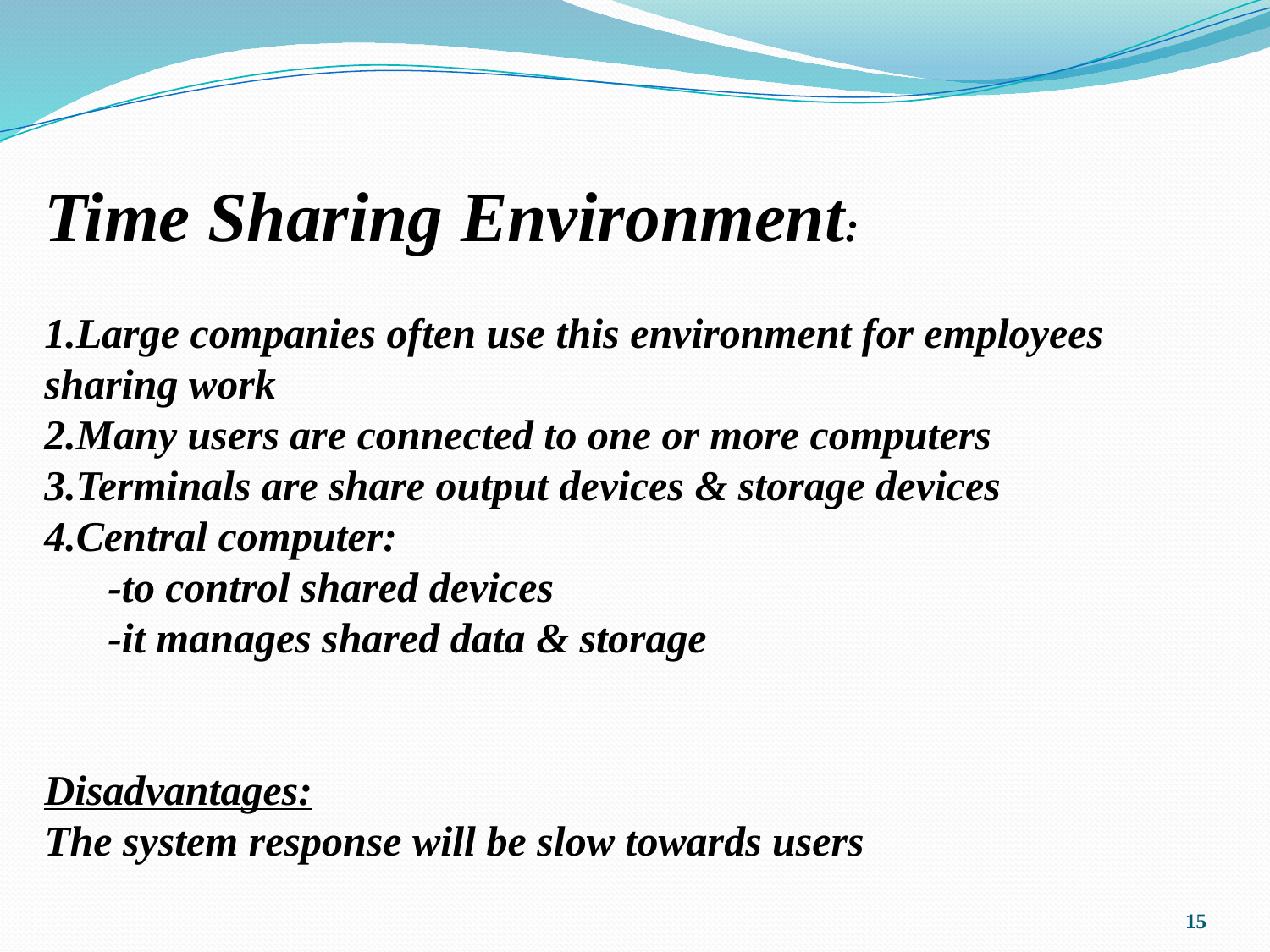

Time Sharing Environment:

1.Large companies often use this environment for employees sharing work
2.Many users are connected to one or more computers
3.Terminals are share output devices & storage devices
4.Central computer:
      -to control shared devices
      -it manages shared data & storage

Disadvantages:
The system response will be slow towards users
15